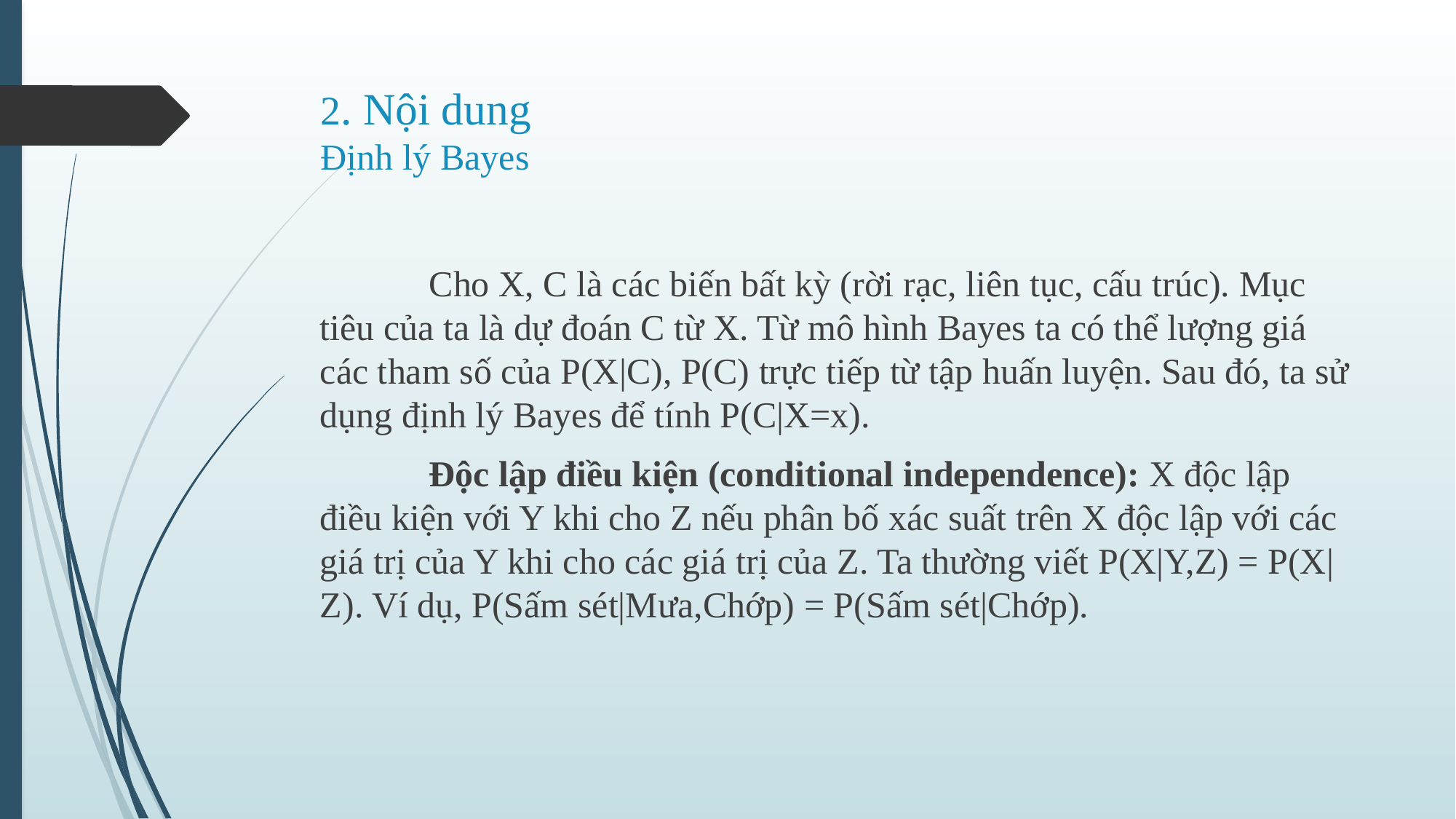

# 2. Nội dung Định lý Bayes
	Cho X, C là các biến bất kỳ (rời rạc, liên tục, cấu trúc). Mục tiêu của ta là dự đoán C từ X. Từ mô hình Bayes ta có thể lượng giá các tham số của P(X|C), P(C) trực tiếp từ tập huấn luyện. Sau đó, ta sử dụng định lý Bayes để tính P(C|X=x).
	Độc lập điều kiện (conditional independence): X độc lập điều kiện với Y khi cho Z nếu phân bố xác suất trên X độc lập với các giá trị của Y khi cho các giá trị của Z. Ta thường viết P(X|Y,Z) = P(X|Z). Ví dụ, P(Sấm sét|Mưa,Chớp) = P(Sấm sét|Chớp).